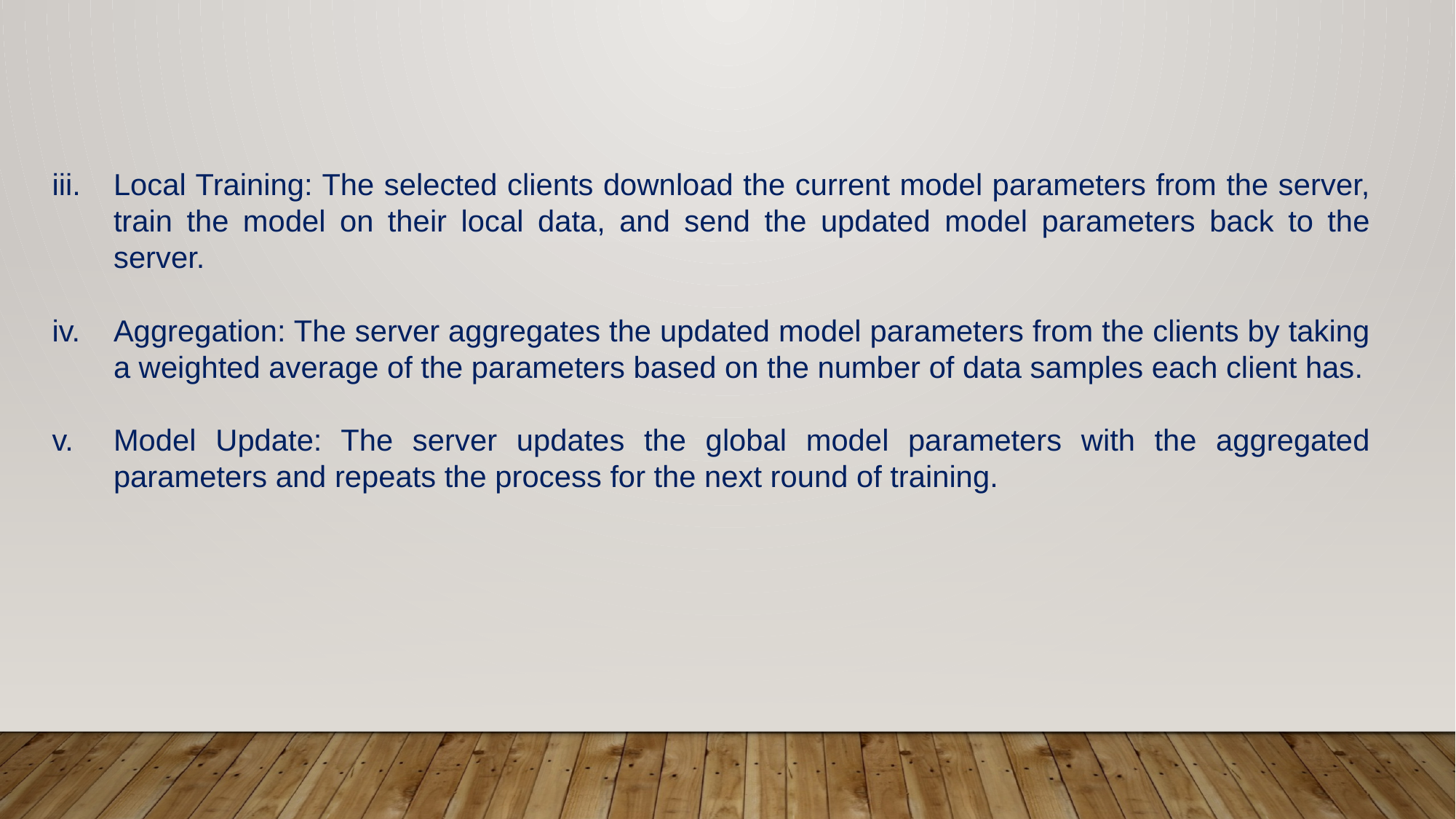

Local Training: The selected clients download the current model parameters from the server, train the model on their local data, and send the updated model parameters back to the server.

Aggregation: The server aggregates the updated model parameters from the clients by taking a weighted average of the parameters based on the number of data samples each client has.

Model Update: The server updates the global model parameters with the aggregated parameters and repeats the process for the next round of training.